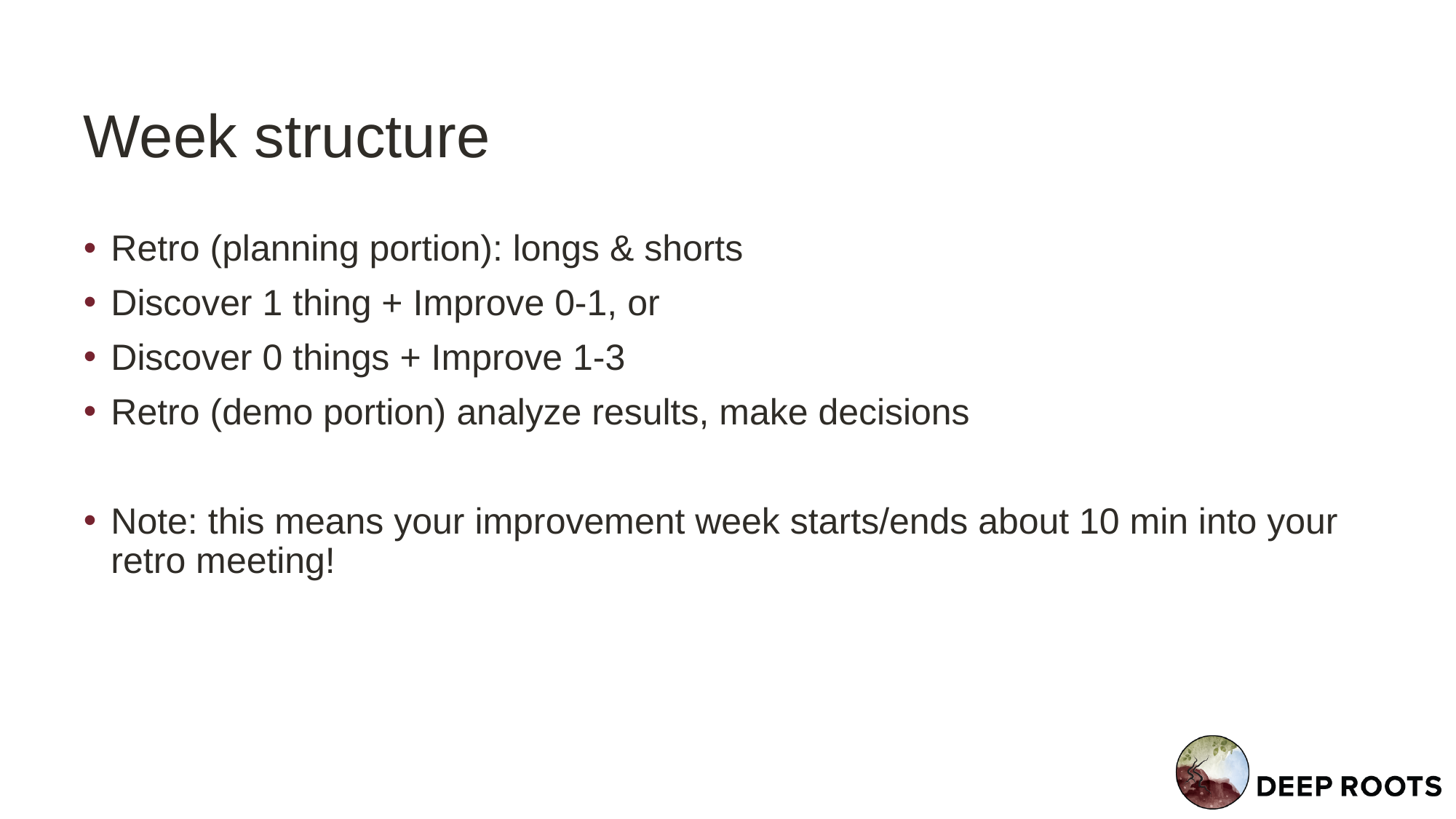

# Week structure
Retro (planning portion): longs & shorts
Discover 1 thing + Improve 0-1, or
Discover 0 things + Improve 1-3
Retro (demo portion) analyze results, make decisions

Note: this means your improvement week starts/ends about 10 min into your retro meeting!